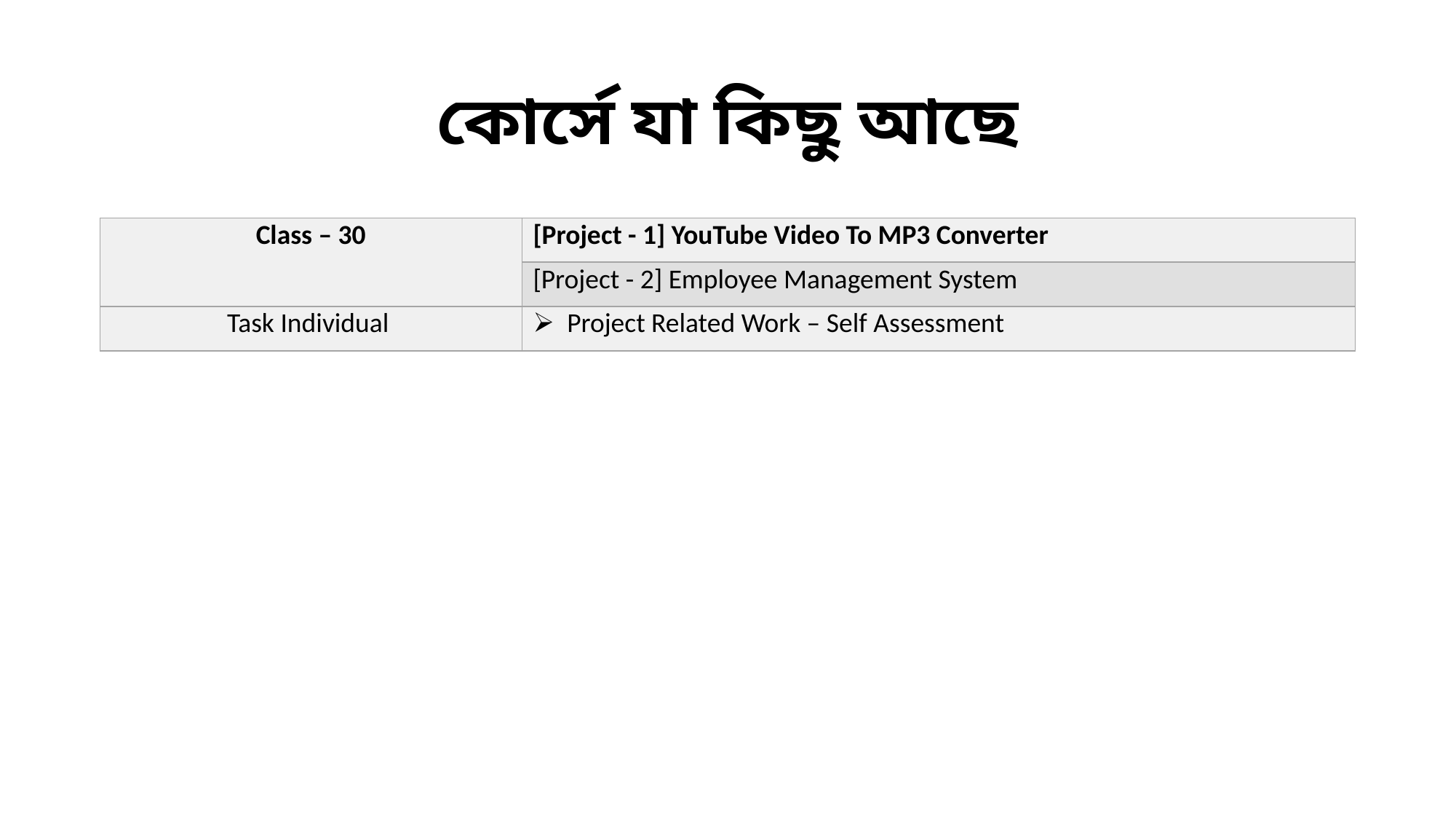

# কোর্সে যা কিছু আছে
| Class – 30 | [Project - 1] YouTube Video To MP3 Converter |
| --- | --- |
|  | [Project - 2] Employee Management System |
| Task Individual | Project Related Work – Self Assessment |